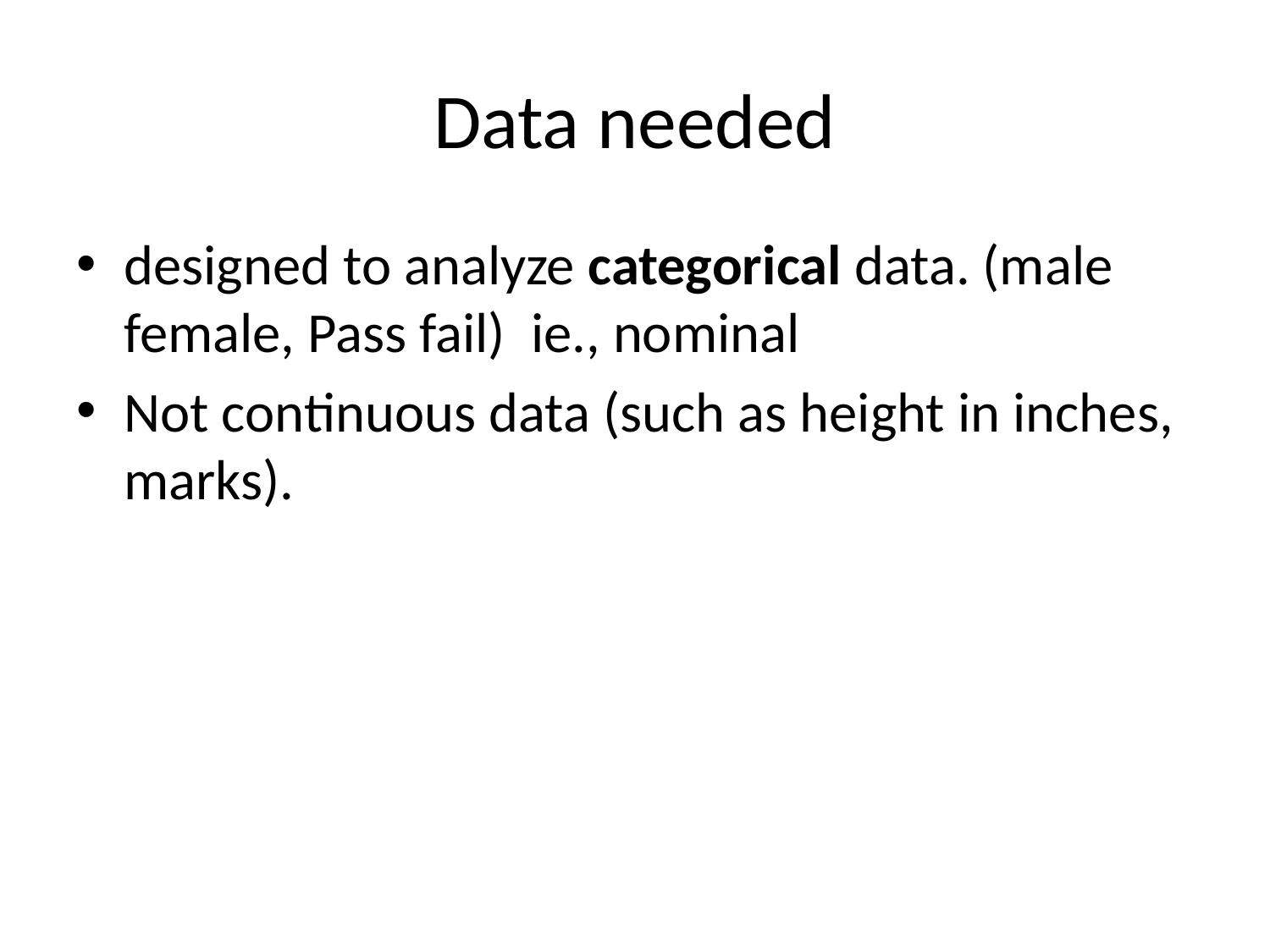

# Data needed
designed to analyze categorical data. (male female, Pass fail)  ie., nominal
Not continuous data (such as height in inches, marks).